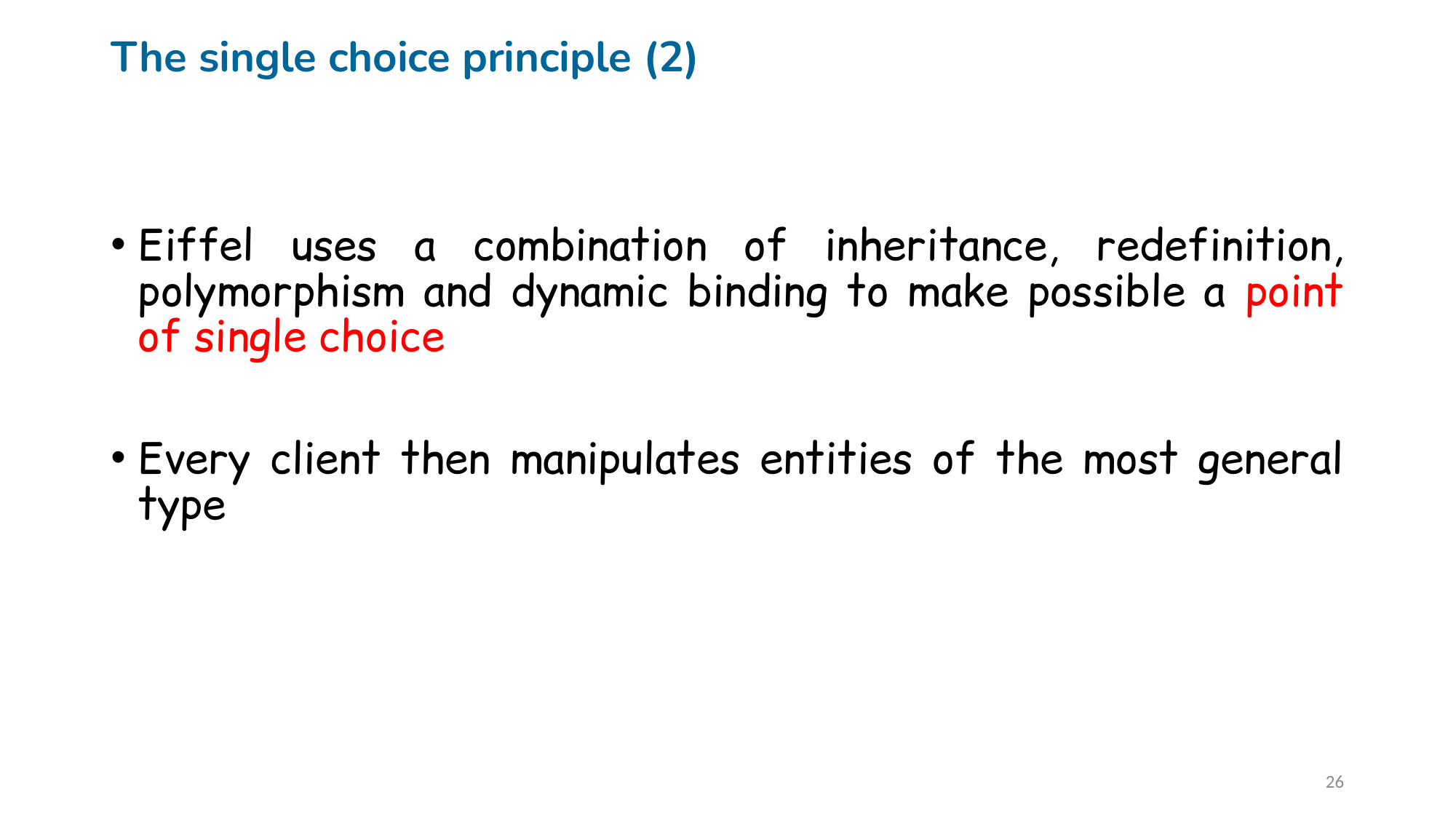

# The single choice principle (2)
Eiffel uses a combination of inheritance, redefinition, polymorphism and dynamic binding to make possible a point of single choice

Every client then manipulates entities of the most general type
26